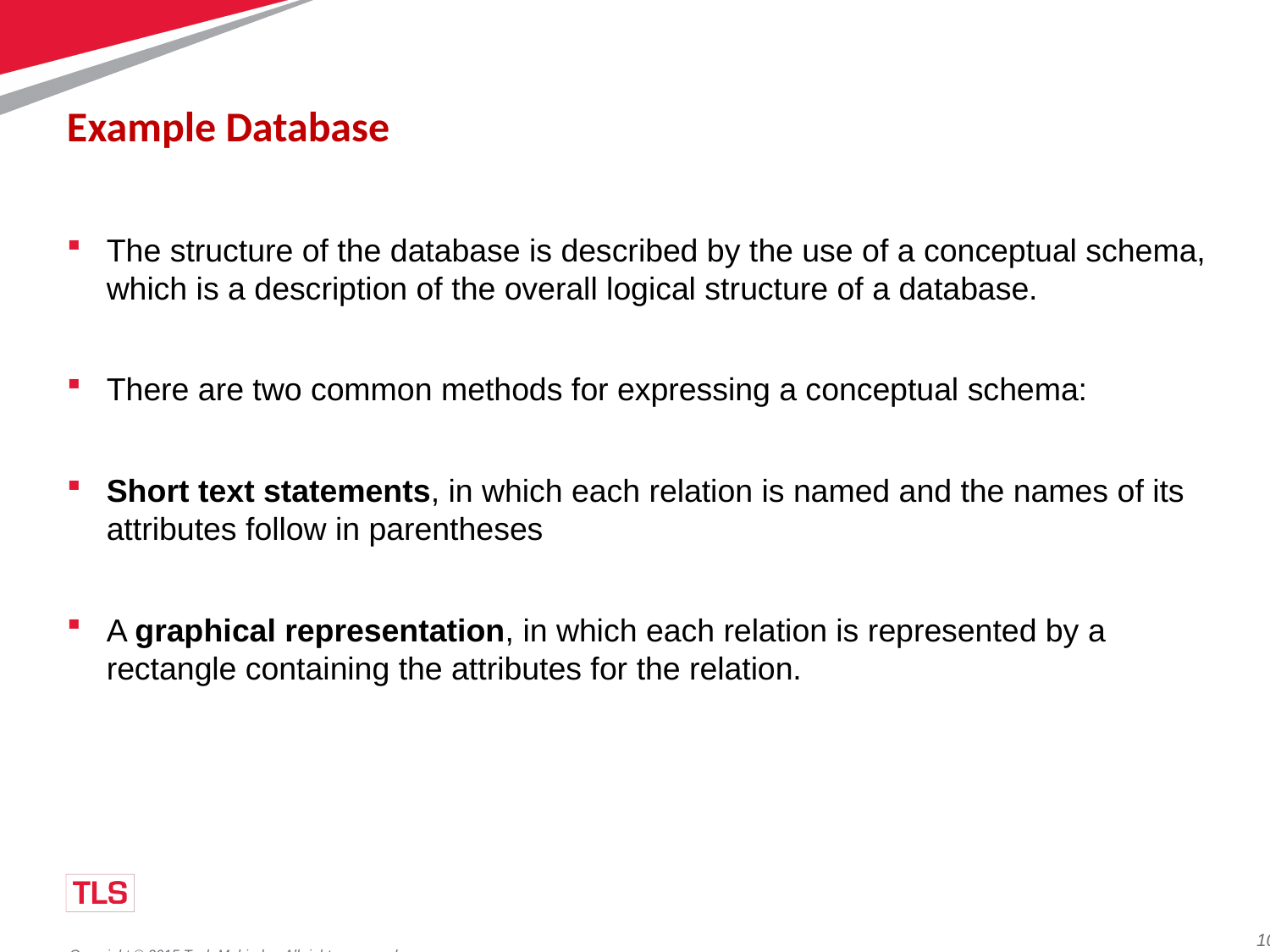

# Example Database
The structure of the database is described by the use of a conceptual schema, which is a description of the overall logical structure of a database.

There are two common methods for expressing a conceptual schema:

Short text statements, in which each relation is named and the names of its attributes follow in parentheses

A graphical representation, in which each relation is represented by a rectangle containing the attributes for the relation.